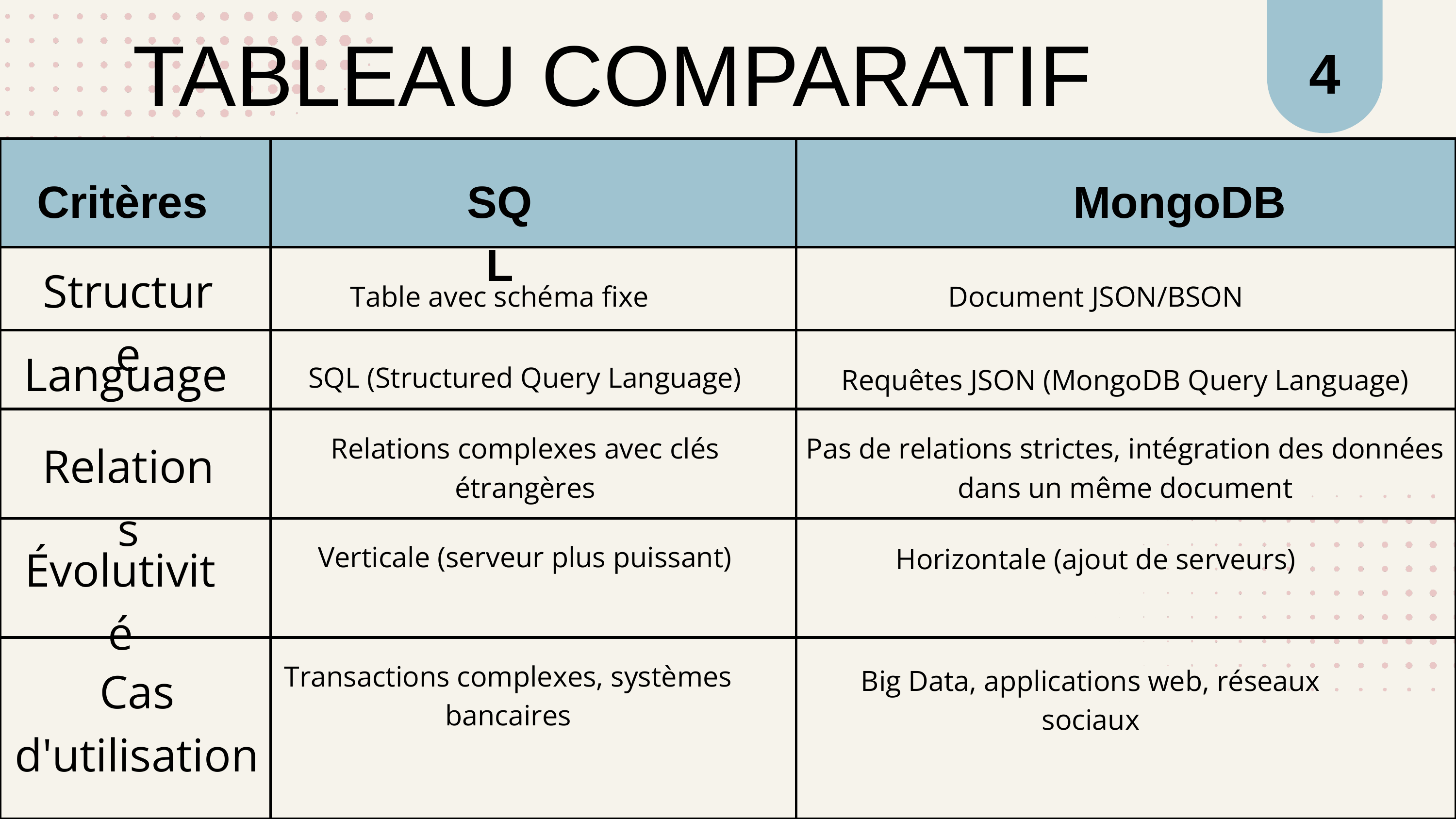

4

TABLEAU COMPARATIF
|  |  |  |
| --- | --- | --- |
|  |  |  |
|  |  |  |
|  |  |  |
|  |  |  |
|  |  |  |
Critères
SQL
MongoDB
Structure
Table avec schéma fixe
Document JSON/BSON
Language
SQL (Structured Query Language)

Requêtes JSON (MongoDB Query Language)

Relations complexes avec clés étrangères

Pas de relations strictes, intégration des données dans un même document

Relations

Évolutivité

Verticale (serveur plus puissant)

Horizontale (ajout de serveurs)

Transactions complexes, systèmes bancaires

Cas d'utilisation

Big Data, applications web, réseaux sociaux